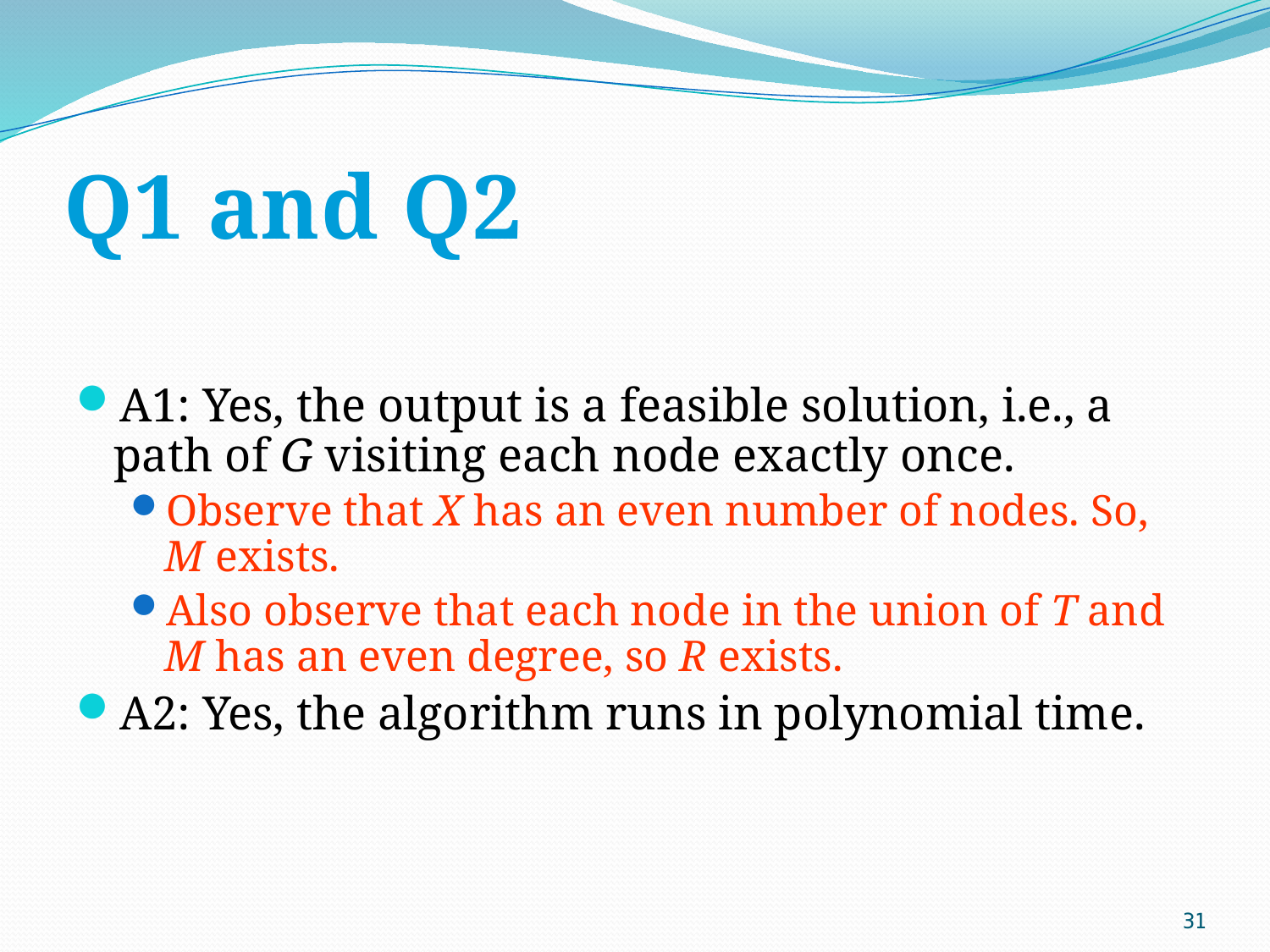

# Q1 and Q2
A1: Yes, the output is a feasible solution, i.e., a path of G visiting each node exactly once.
Observe that X has an even number of nodes. So, M exists.
Also observe that each node in the union of T and M has an even degree, so R exists.
A2: Yes, the algorithm runs in polynomial time.
31